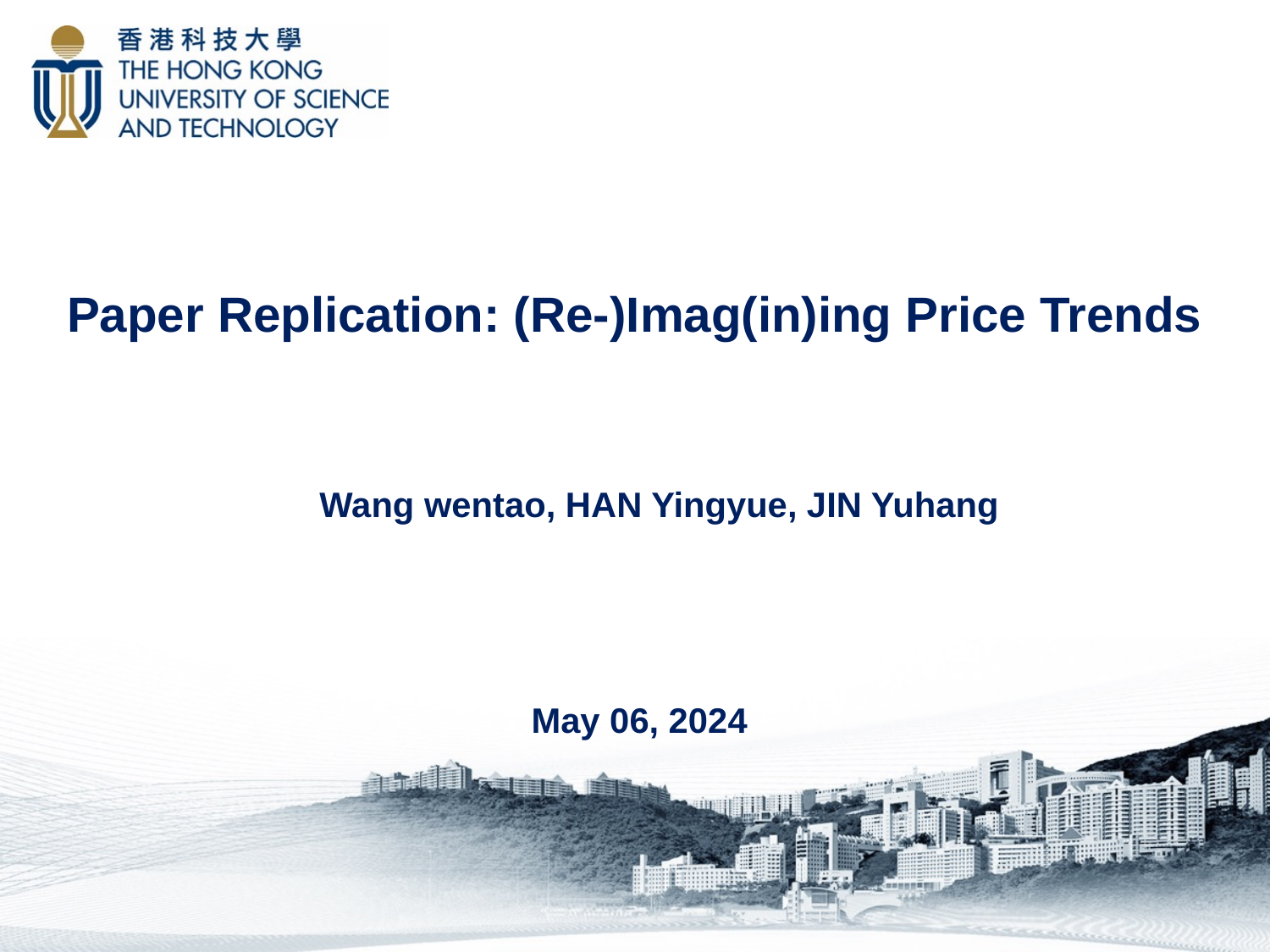

# Paper Replication: (Re-)Imag(in)ing Price Trends
Wang wentao, HAN Yingyue, JIN Yuhang
 May 06, 2024